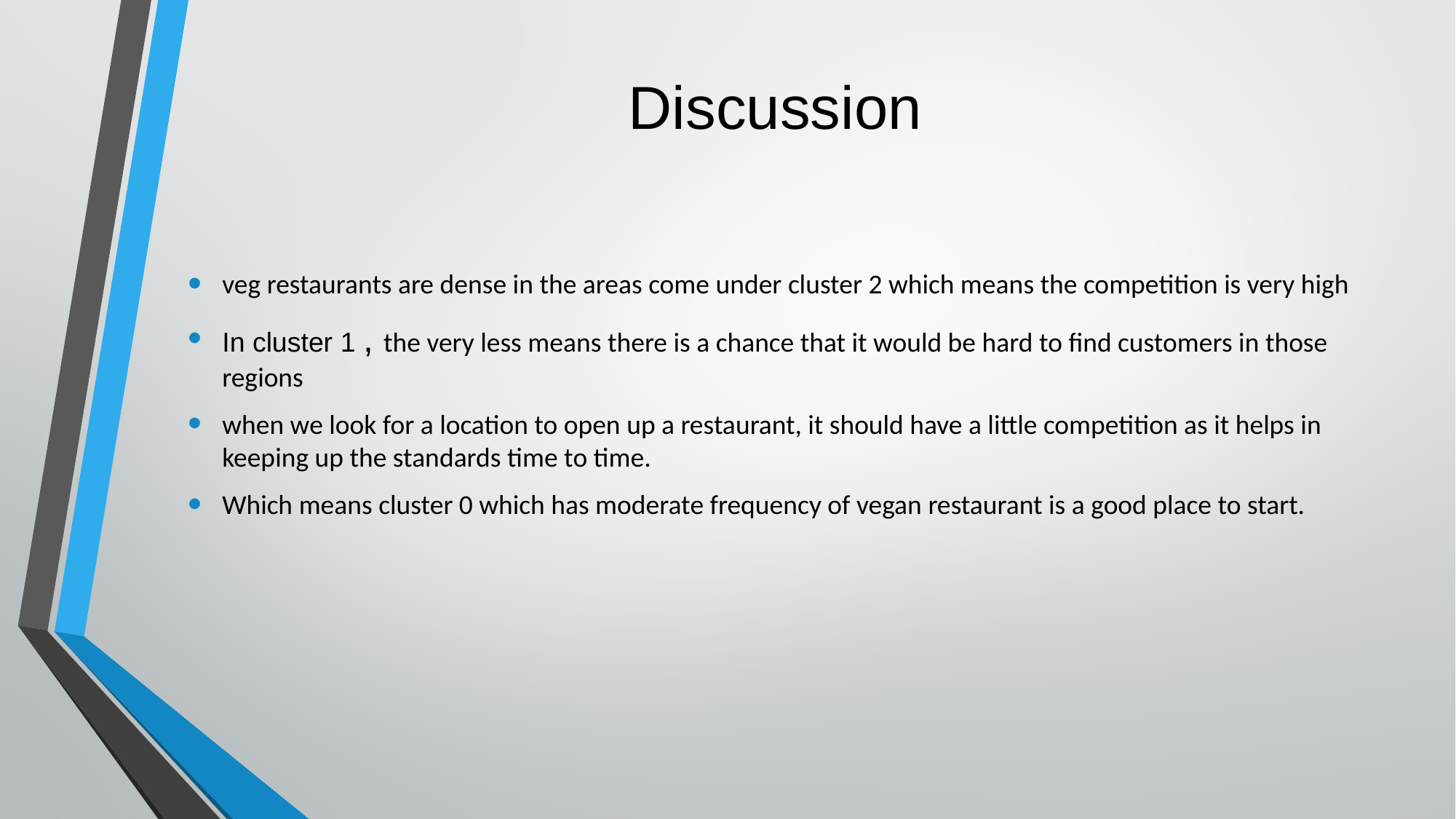

# Discussion
veg restaurants are dense in the areas come under cluster 2 which means the competition is very high
In cluster 1 , the very less means there is a chance that it would be hard to find customers in those regions
when we look for a location to open up a restaurant, it should have a little competition as it helps in keeping up the standards time to time.
Which means cluster 0 which has moderate frequency of vegan restaurant is a good place to start.